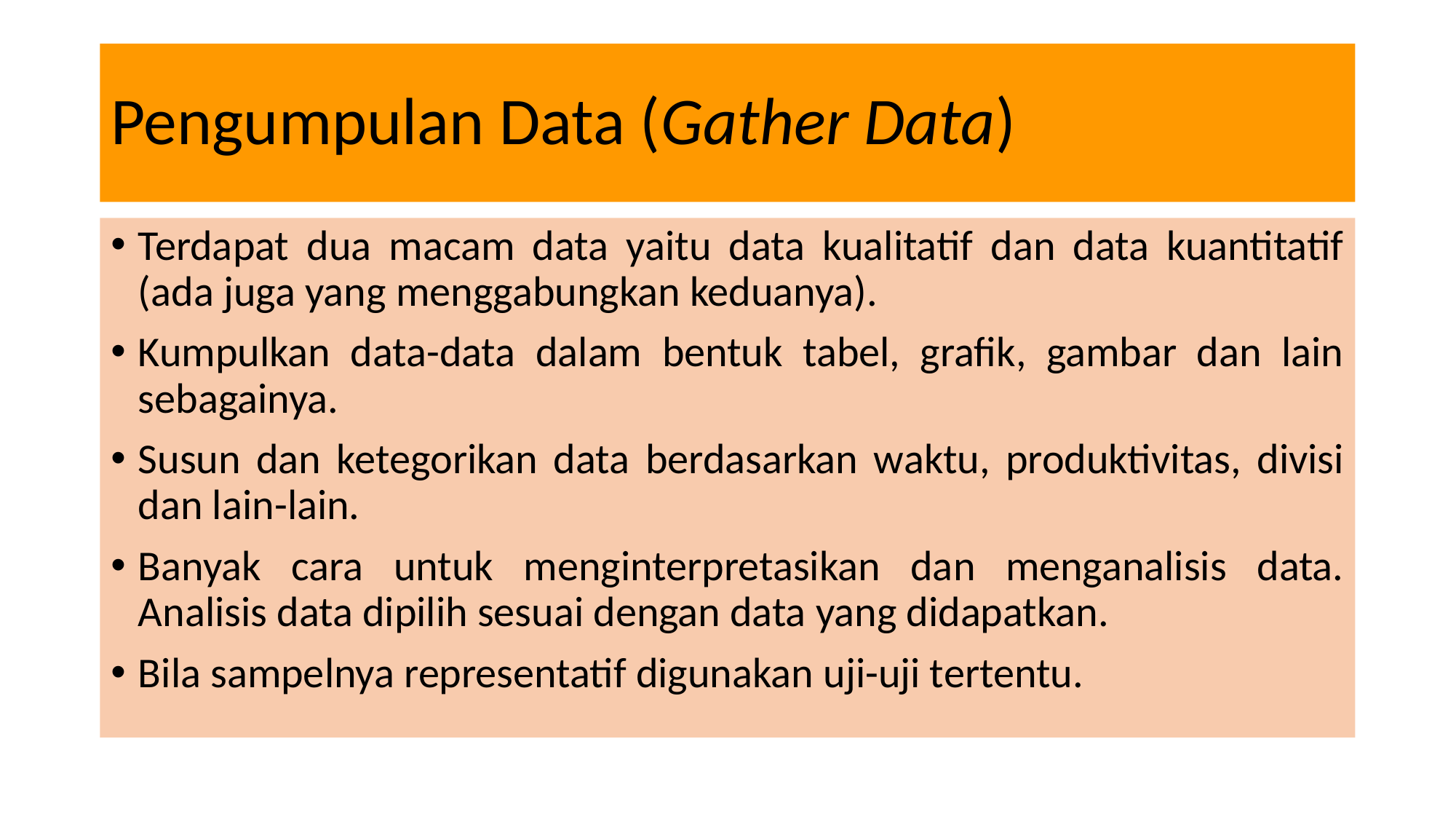

# Pengumpulan Data (Gather Data)
Terdapat dua macam data yaitu data kualitatif dan data kuantitatif (ada juga yang menggabungkan keduanya).
Kumpulkan data-data dalam bentuk tabel, grafik, gambar dan lain sebagainya.
Susun dan ketegorikan data berdasarkan waktu, produktivitas, divisi dan lain-lain.
Banyak cara untuk menginterpretasikan dan menganalisis data. Analisis data dipilih sesuai dengan data yang didapatkan.
Bila sampelnya representatif digunakan uji-uji tertentu.